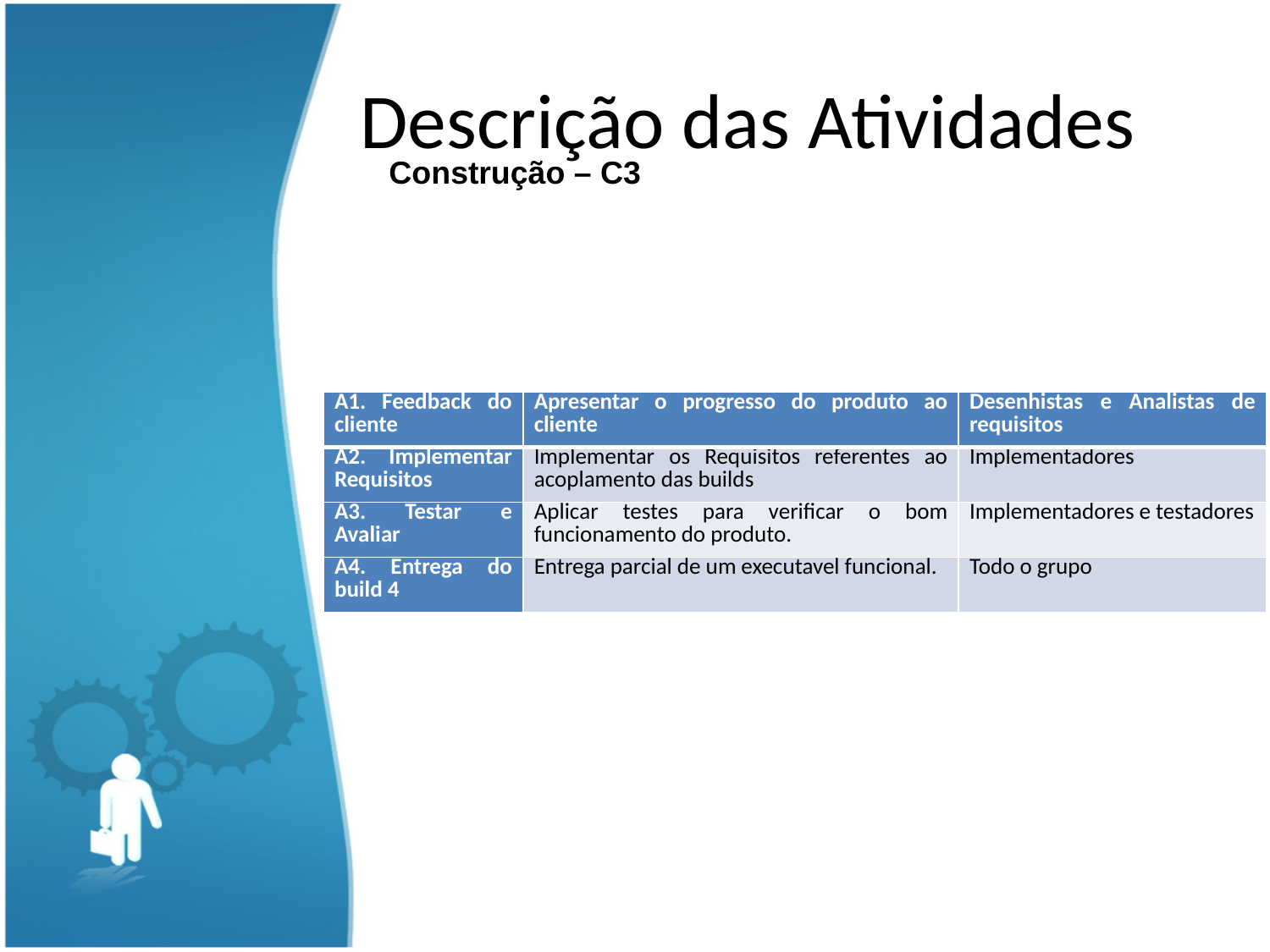

# Descrição das Atividades
Construção – C3
| A1. Feedback do cliente | Apresentar o progresso do produto ao cliente | Desenhistas e Analistas de requisitos |
| --- | --- | --- |
| A2. Implementar Requisitos | Implementar os Requisitos referentes ao acoplamento das builds | Implementadores |
| A3. Testar e Avaliar | Aplicar testes para verificar o bom funcionamento do produto. | Implementadores e testadores |
| A4. Entrega do build 4 | Entrega parcial de um executavel funcional. | Todo o grupo |